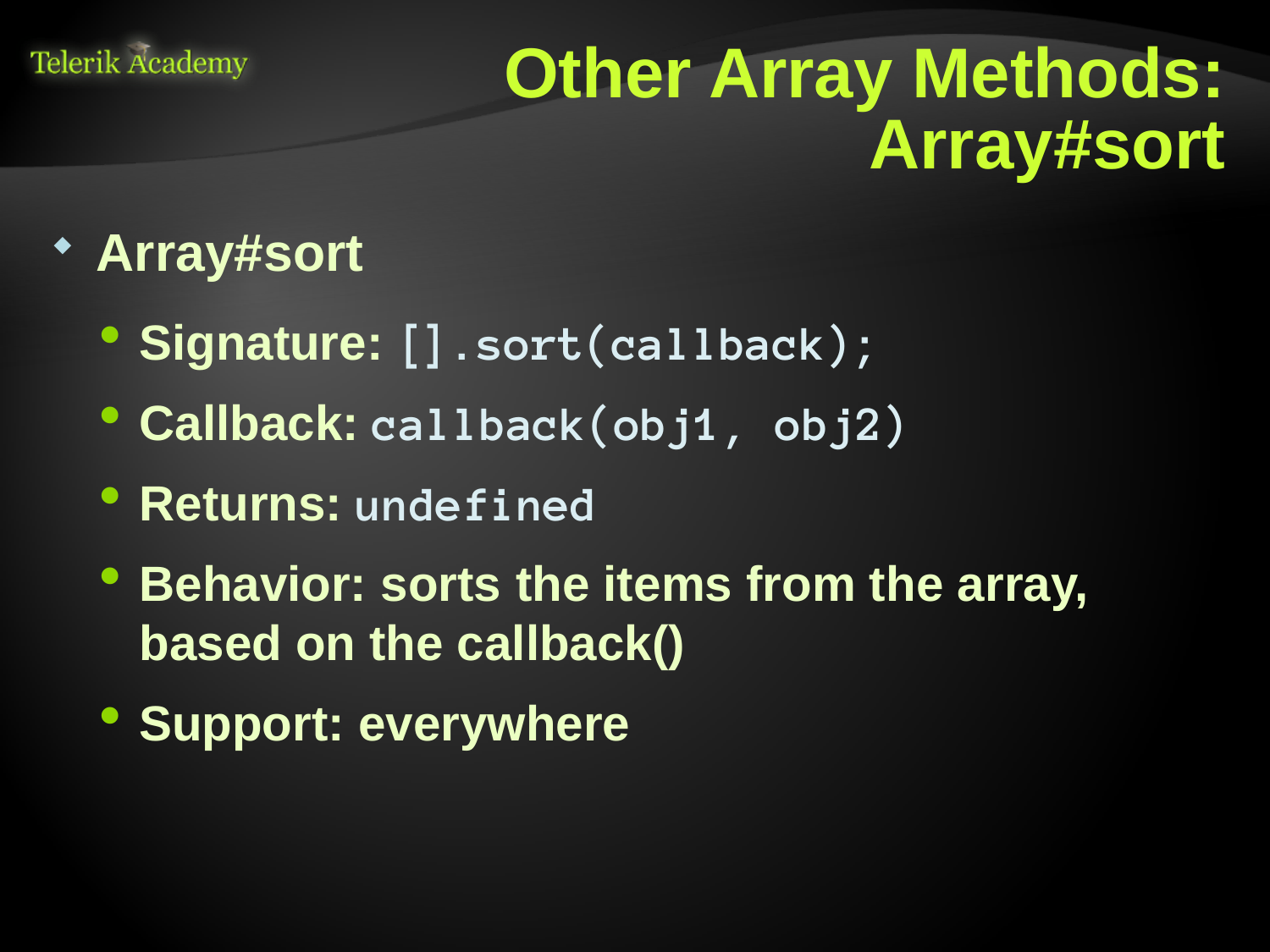

# Other Array Methods: Array#sort
Array#sort
Signature: [].sort(callback);
Callback: callback(obj1, obj2)
Returns: undefined
Behavior: sorts the items from the array, based on the callback()
Support: everywhere